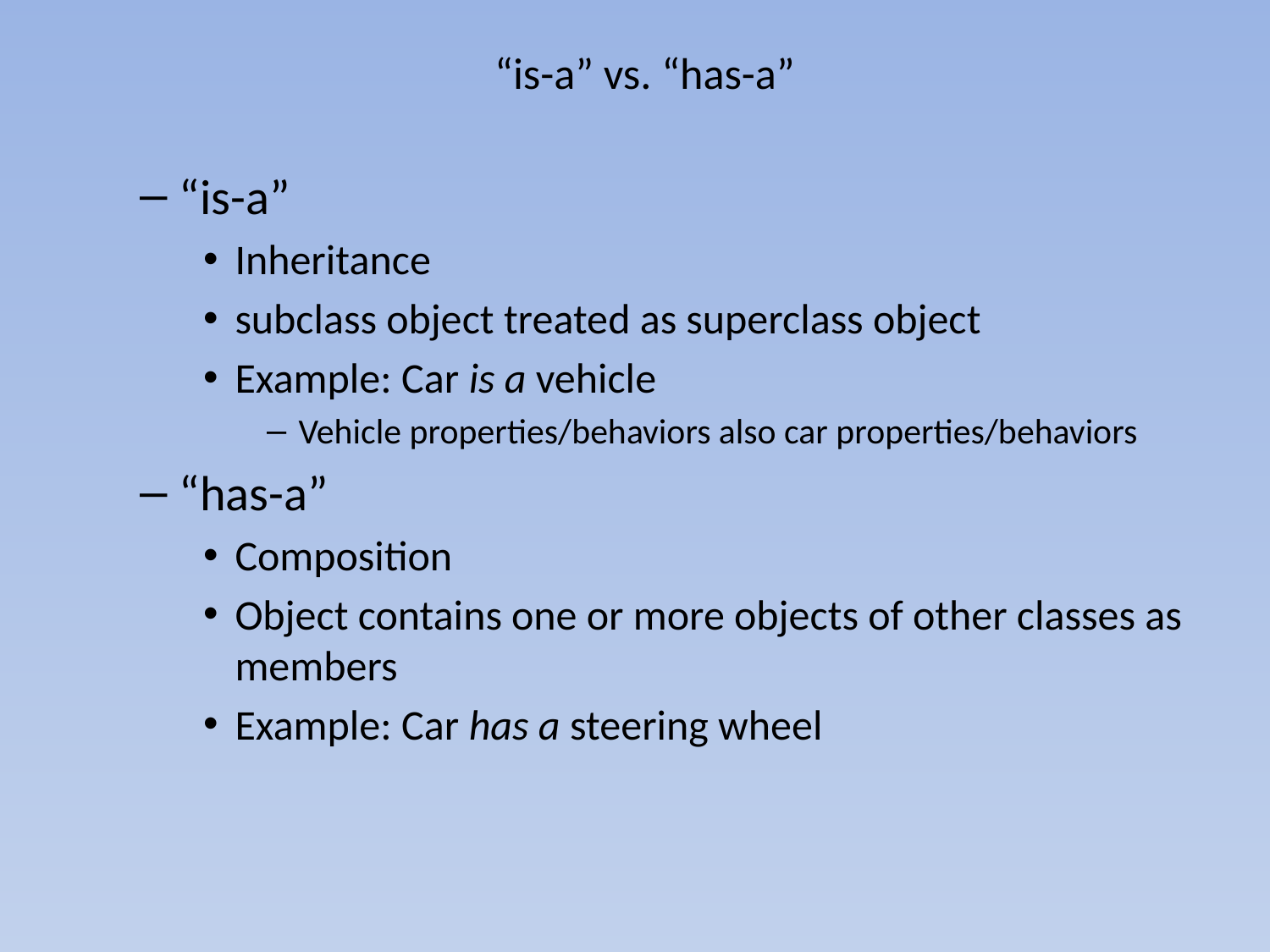

# “is-a” vs. “has-a”
“is-a”
Inheritance
subclass object treated as superclass object
Example: Car is a vehicle
Vehicle properties/behaviors also car properties/behaviors
“has-a”
Composition
Object contains one or more objects of other classes as members
Example: Car has a steering wheel